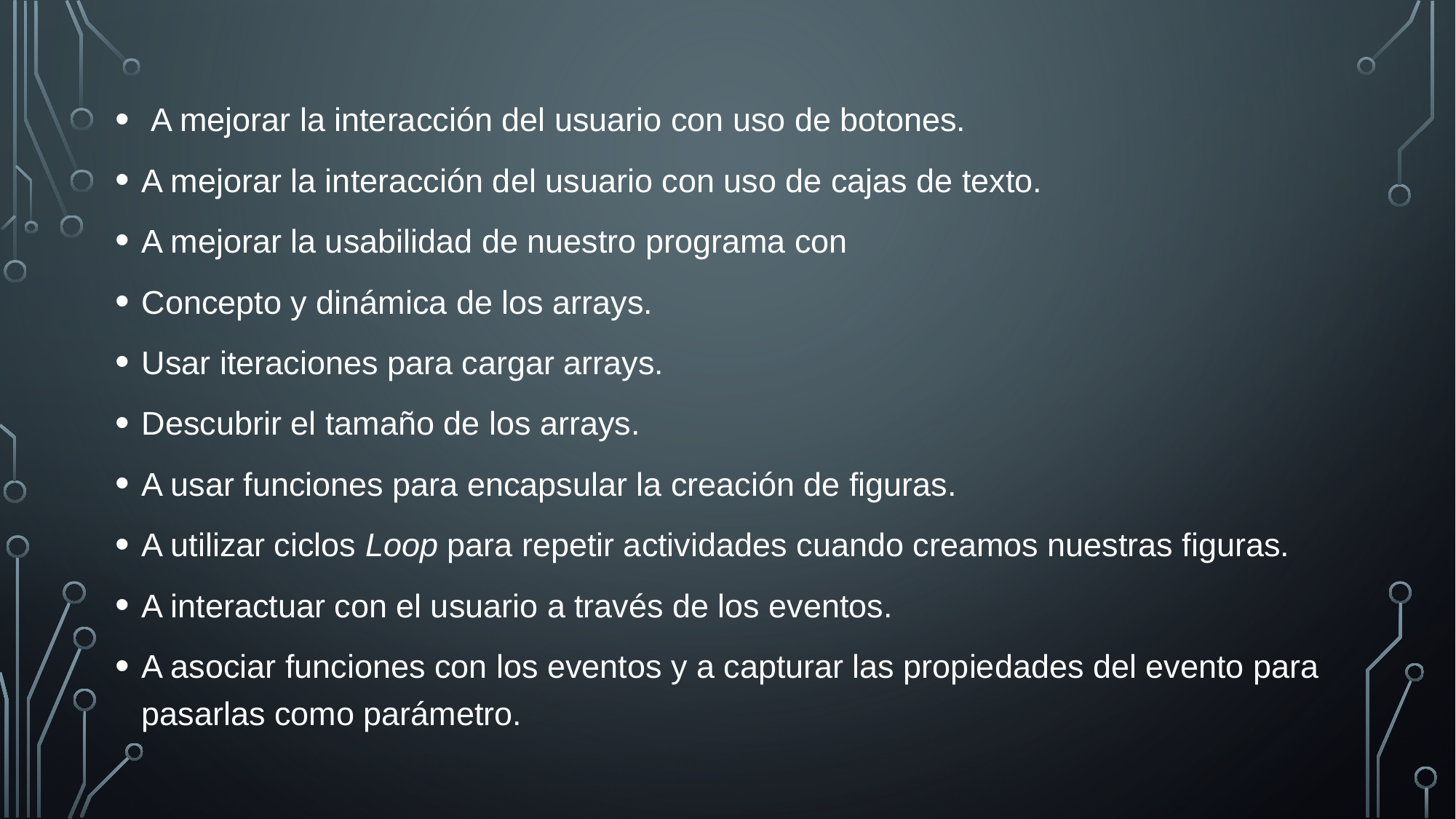

A mejorar la interacción del usuario con uso de botones.
A mejorar la interacción del usuario con uso de cajas de texto.
A mejorar la usabilidad de nuestro programa con
Concepto y dinámica de los arrays.
Usar iteraciones para cargar arrays.
Descubrir el tamaño de los arrays.
A usar funciones para encapsular la creación de figuras.
A utilizar ciclos Loop para repetir actividades cuando creamos nuestras figuras.
A interactuar con el usuario a través de los eventos.
A asociar funciones con los eventos y a capturar las propiedades del evento para pasarlas como parámetro.